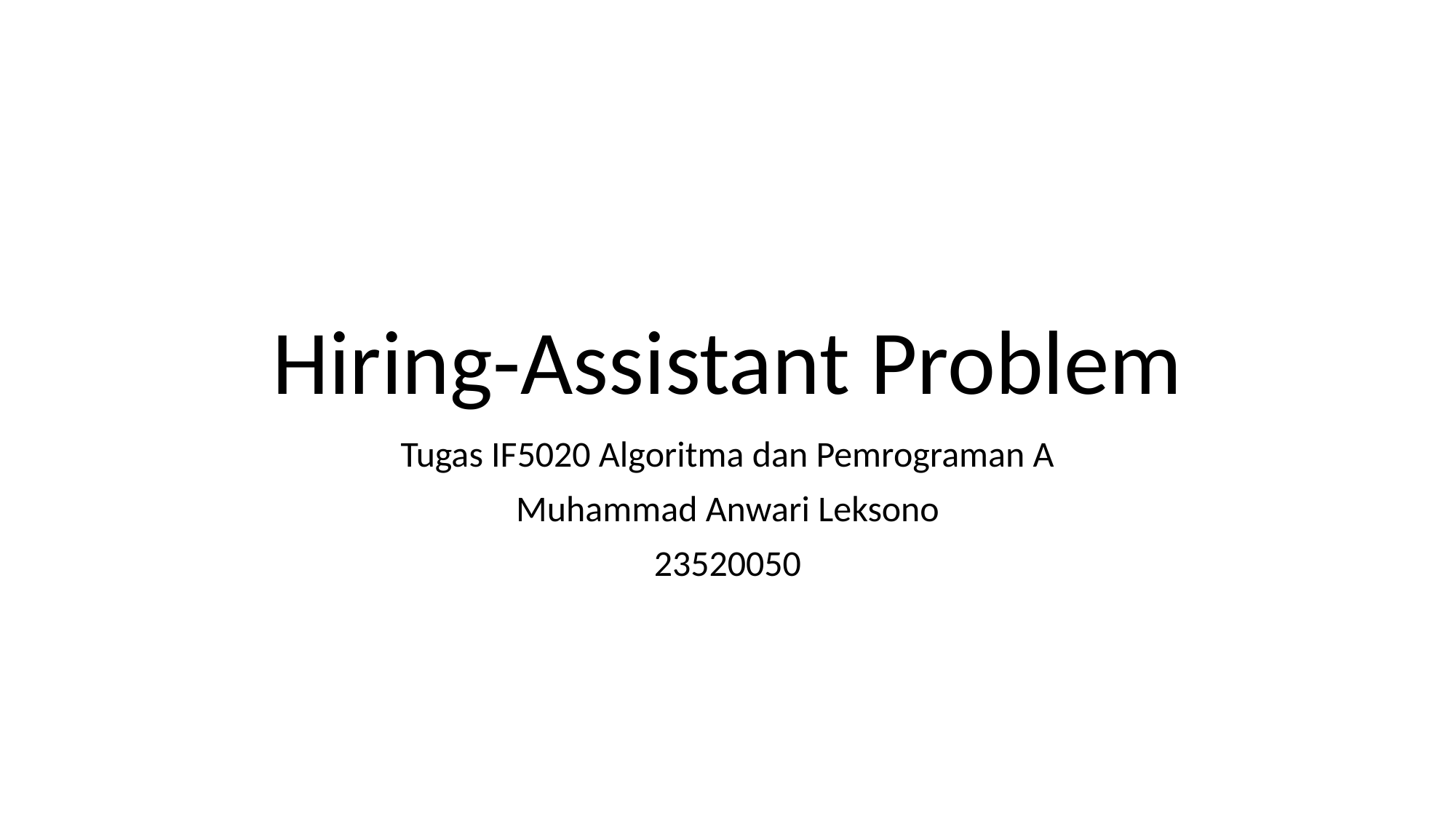

# Hiring-Assistant Problem
Tugas IF5020 Algoritma dan Pemrograman A
Muhammad Anwari Leksono
23520050